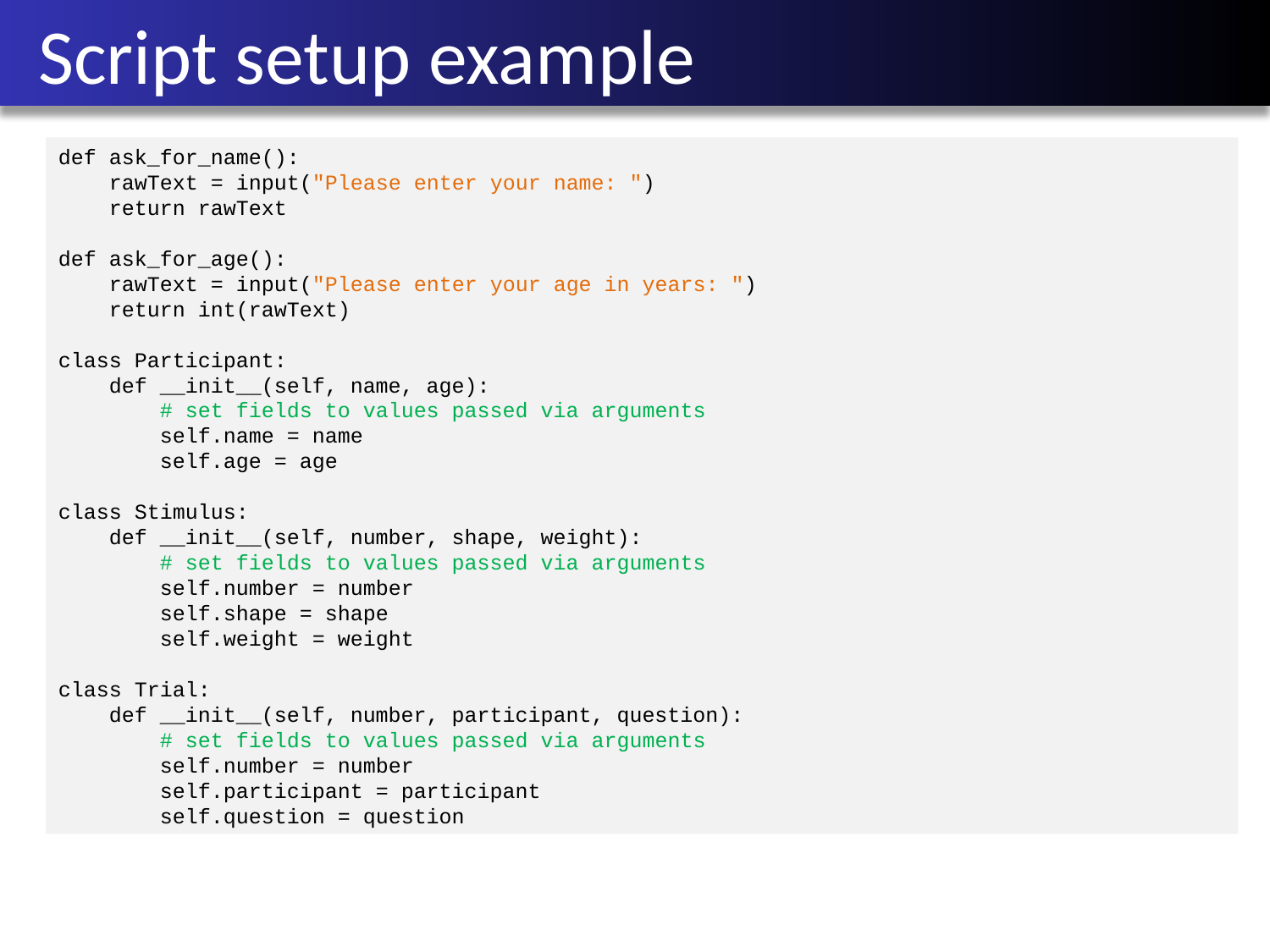

# Script setup example
def ask_for_name():
    rawText = input("Please enter your name: ")
    return rawText

def ask_for_age():
    rawText = input("Please enter your age in years: ")
    return int(rawText)

class Participant:
    def __init__(self, name, age):
        # set fields to values passed via arguments
        self.name = name
        self.age = age

class Stimulus:
    def __init__(self, number, shape, weight):
        # set fields to values passed via arguments
        self.number = number
        self.shape = shape
        self.weight = weight

class Trial:
    def __init__(self, number, participant, question):
        # set fields to values passed via arguments
        self.number = number
        self.participant = participant
        self.question = question